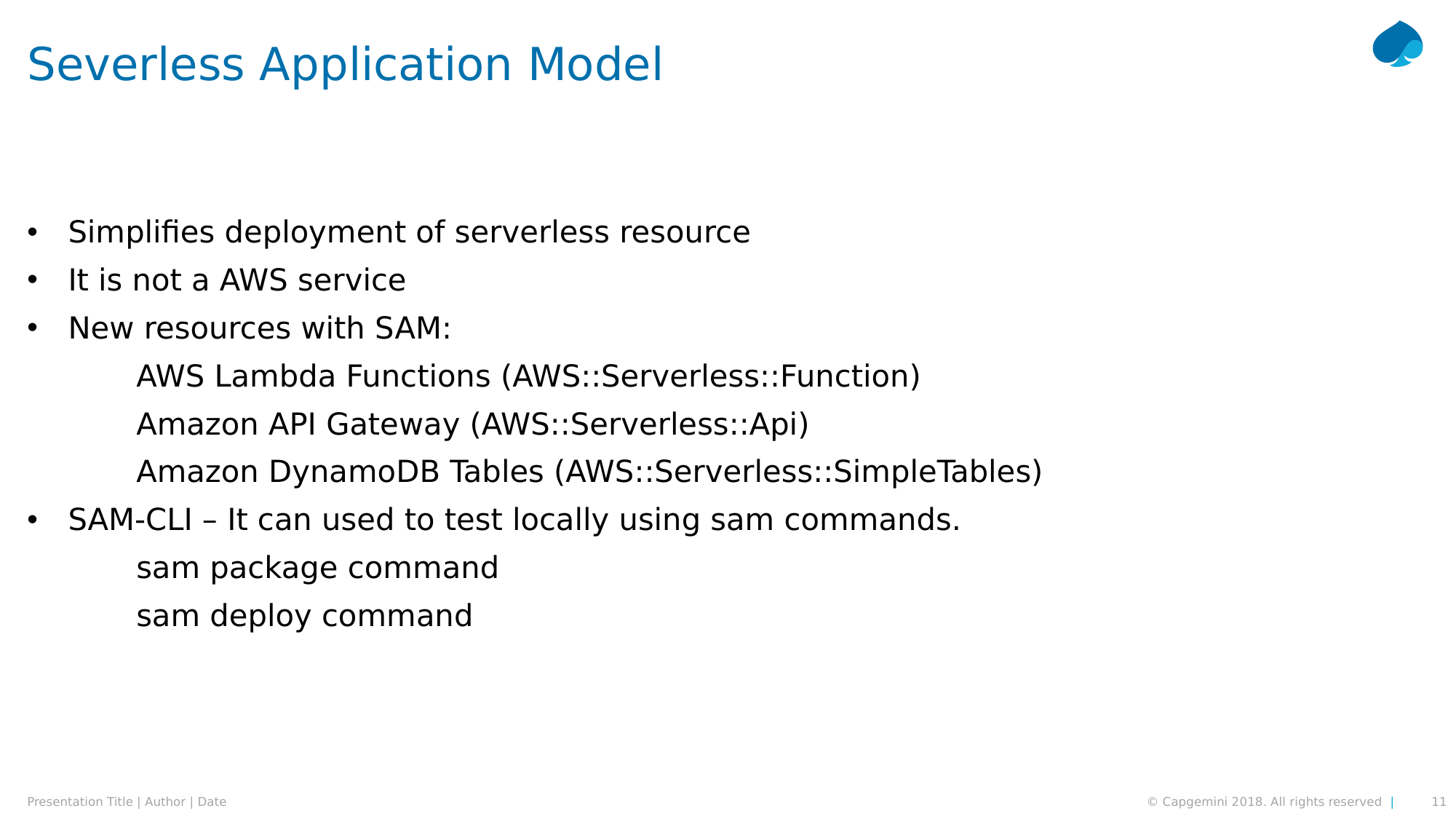

# Severless Application Model

Simplifies deployment of serverless resource
It is not a AWS service
New resources with SAM:
	AWS Lambda Functions (AWS::Serverless::Function)
	Amazon API Gateway (AWS::Serverless::Api)
	Amazon DynamoDB Tables (AWS::Serverless::SimpleTables)
SAM-CLI – It can used to test locally using sam commands.
	sam package command
	sam deploy command